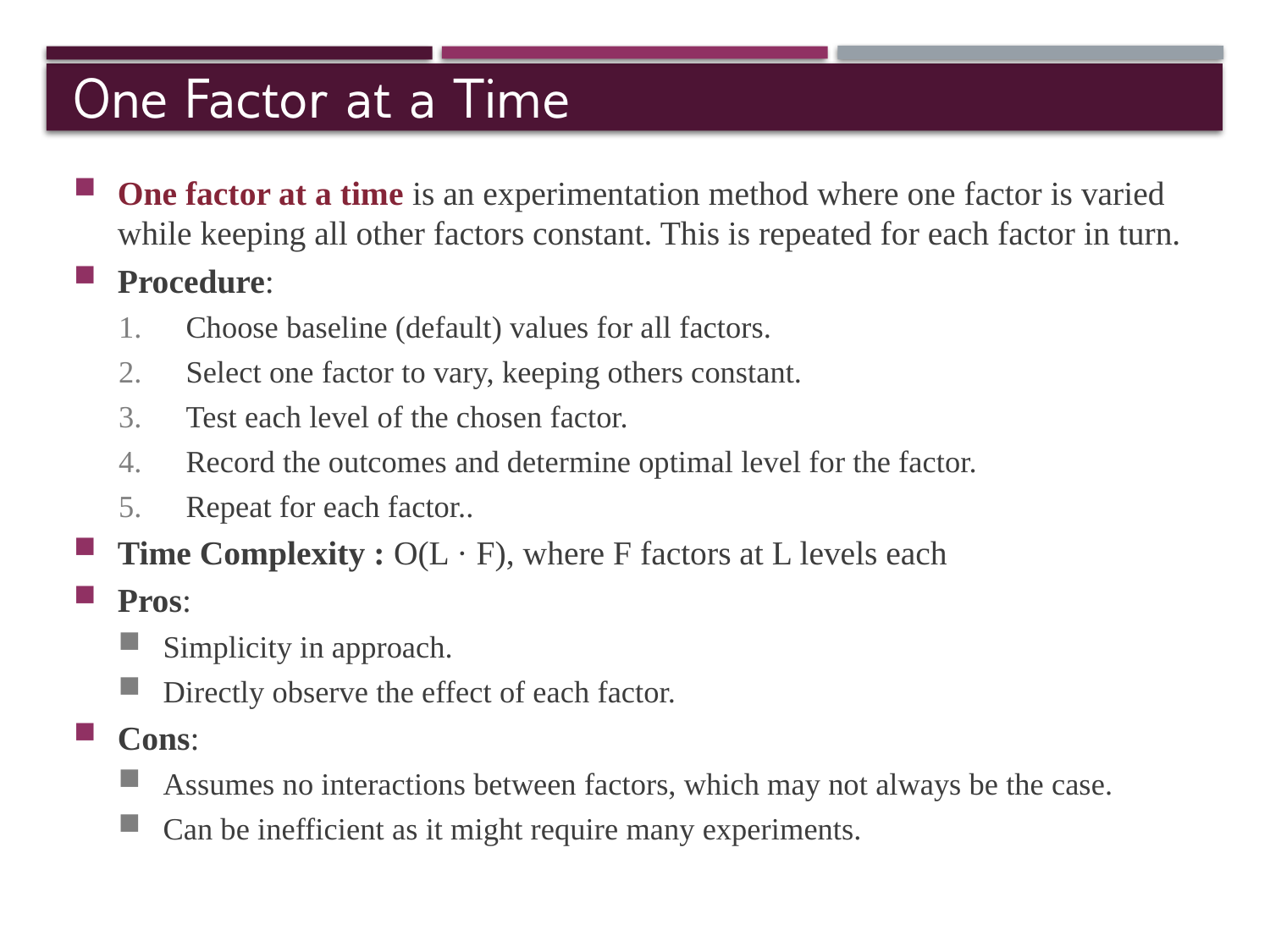

# One Factor at a Time
One factor at a time is an experimentation method where one factor is varied while keeping all other factors constant. This is repeated for each factor in turn.
Procedure:
Choose baseline (default) values for all factors.
Select one factor to vary, keeping others constant.
Test each level of the chosen factor.
Record the outcomes and determine optimal level for the factor.
Repeat for each factor..
Time Complexity : O(L · F), where F factors at L levels each
Pros:
Simplicity in approach.
Directly observe the effect of each factor.
Cons:
Assumes no interactions between factors, which may not always be the case.
Can be inefficient as it might require many experiments.